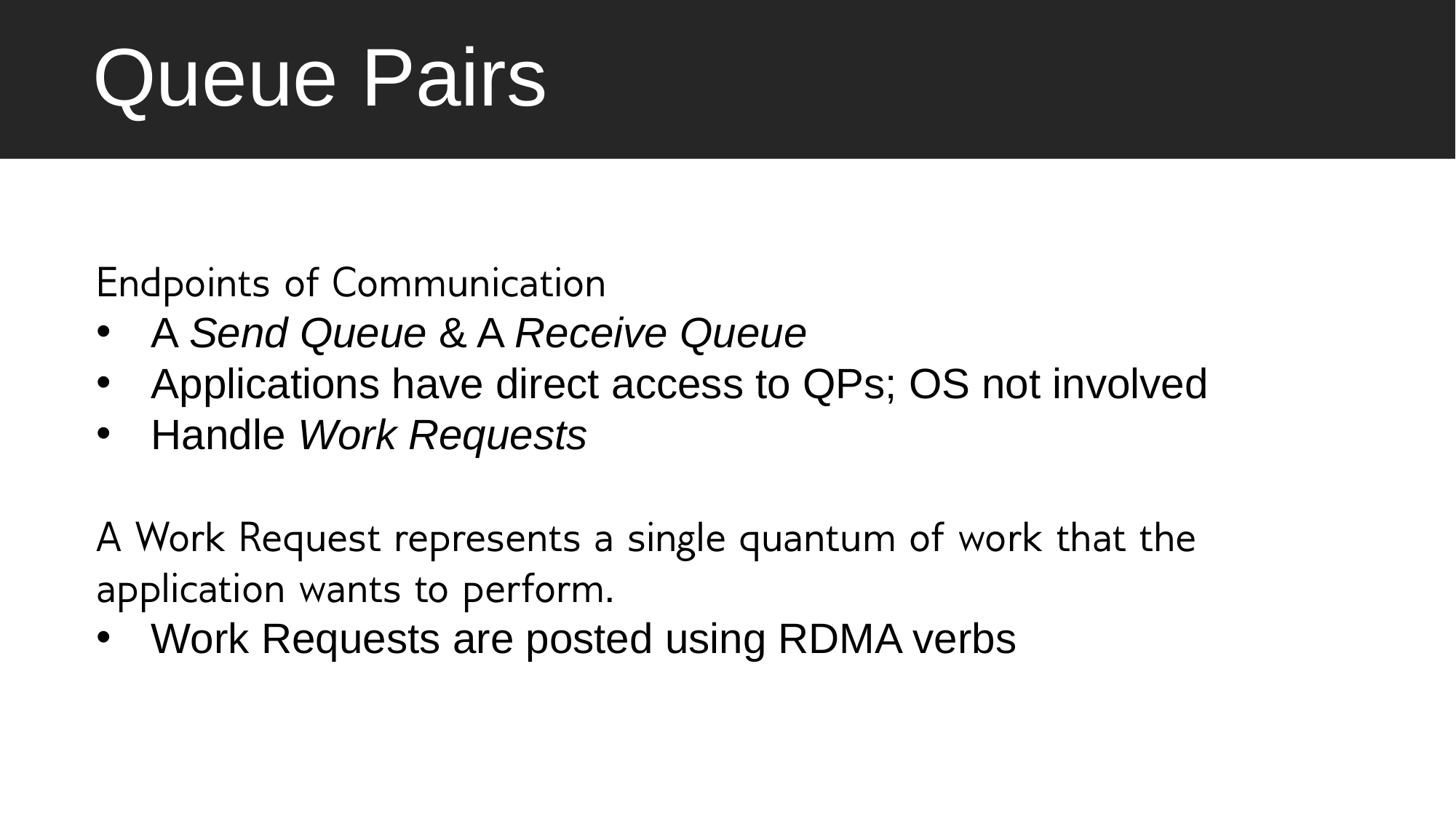

# Queue Pairs
Endpoints of Communication
A Send Queue & A Receive Queue
Applications have direct access to QPs; OS not involved
Handle Work Requests

A Work Request represents a single quantum of work that the application wants to perform.
Work Requests are posted using RDMA verbs